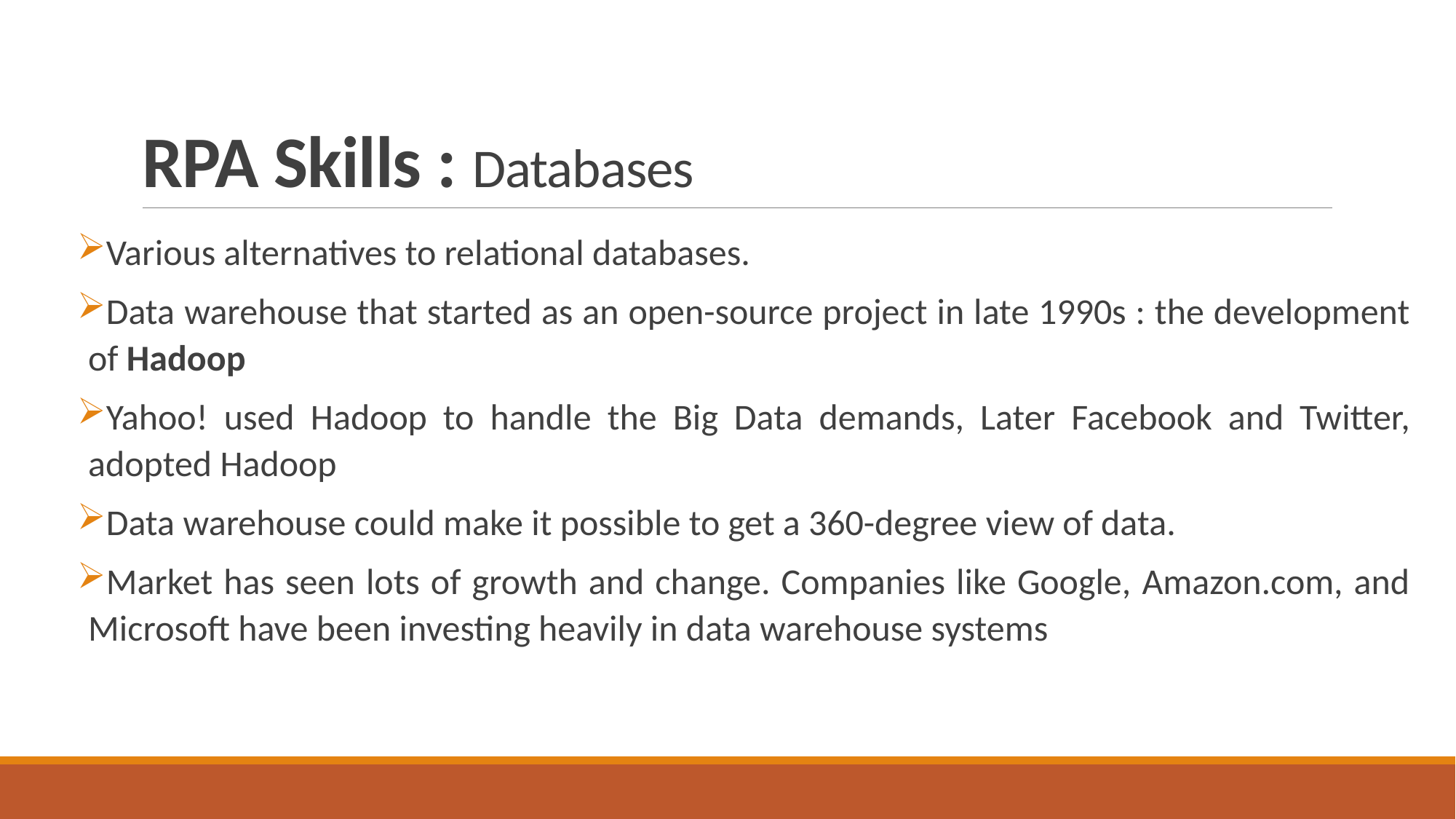

# RPA Skills : Databases
Various alternatives to relational databases.
Data warehouse that started as an open-source project in late 1990s : the development of Hadoop
Yahoo! used Hadoop to handle the Big Data demands, Later Facebook and Twitter, adopted Hadoop
Data warehouse could make it possible to get a 360-degree view of data.
Market has seen lots of growth and change. Companies like Google, Amazon.com, and Microsoft have been investing heavily in data warehouse systems